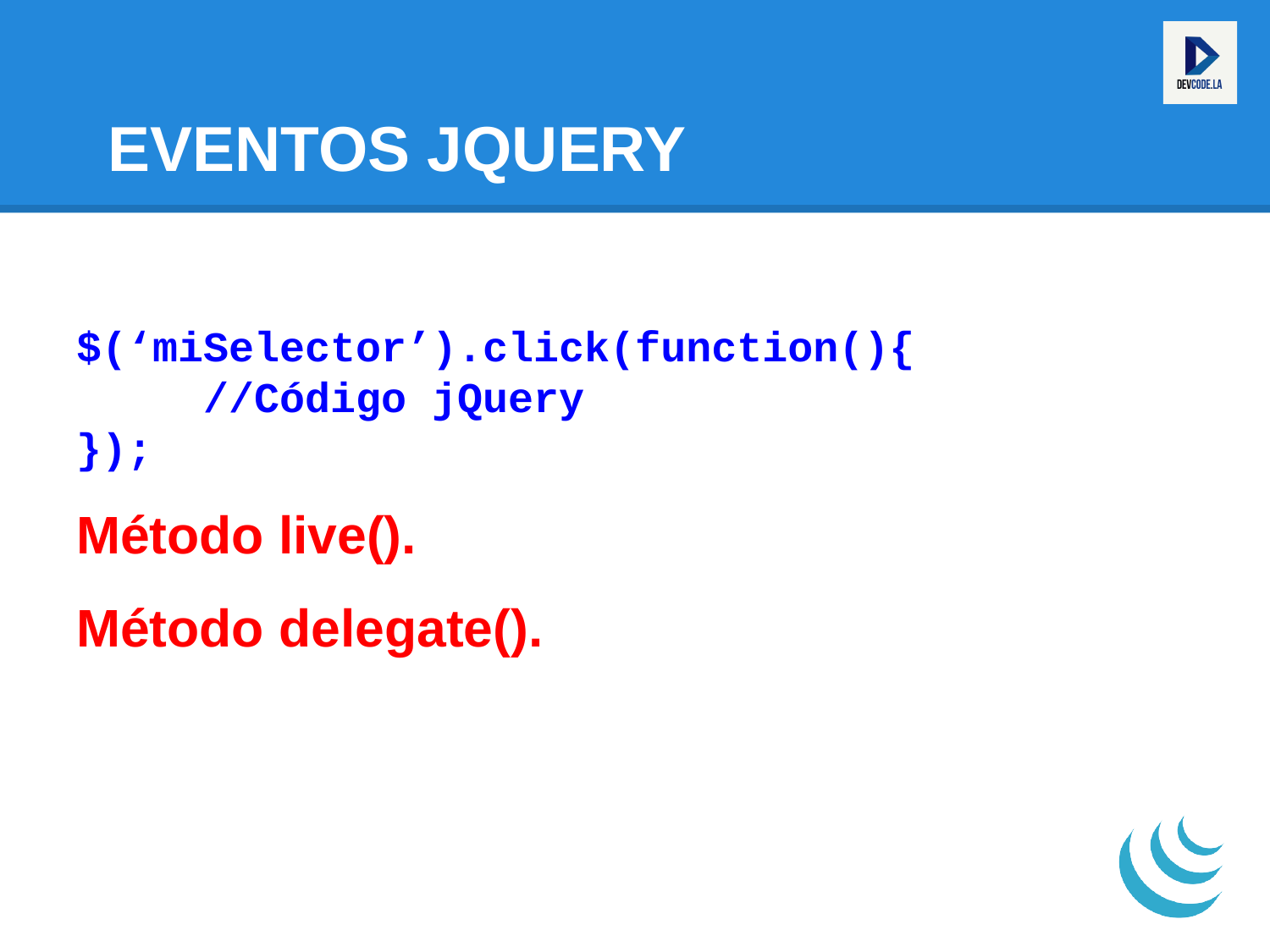

# EVENTOS JQUERY
$(‘miSelector’).click(function(){
	//Código jQuery
});

Método live().

Método delegate().